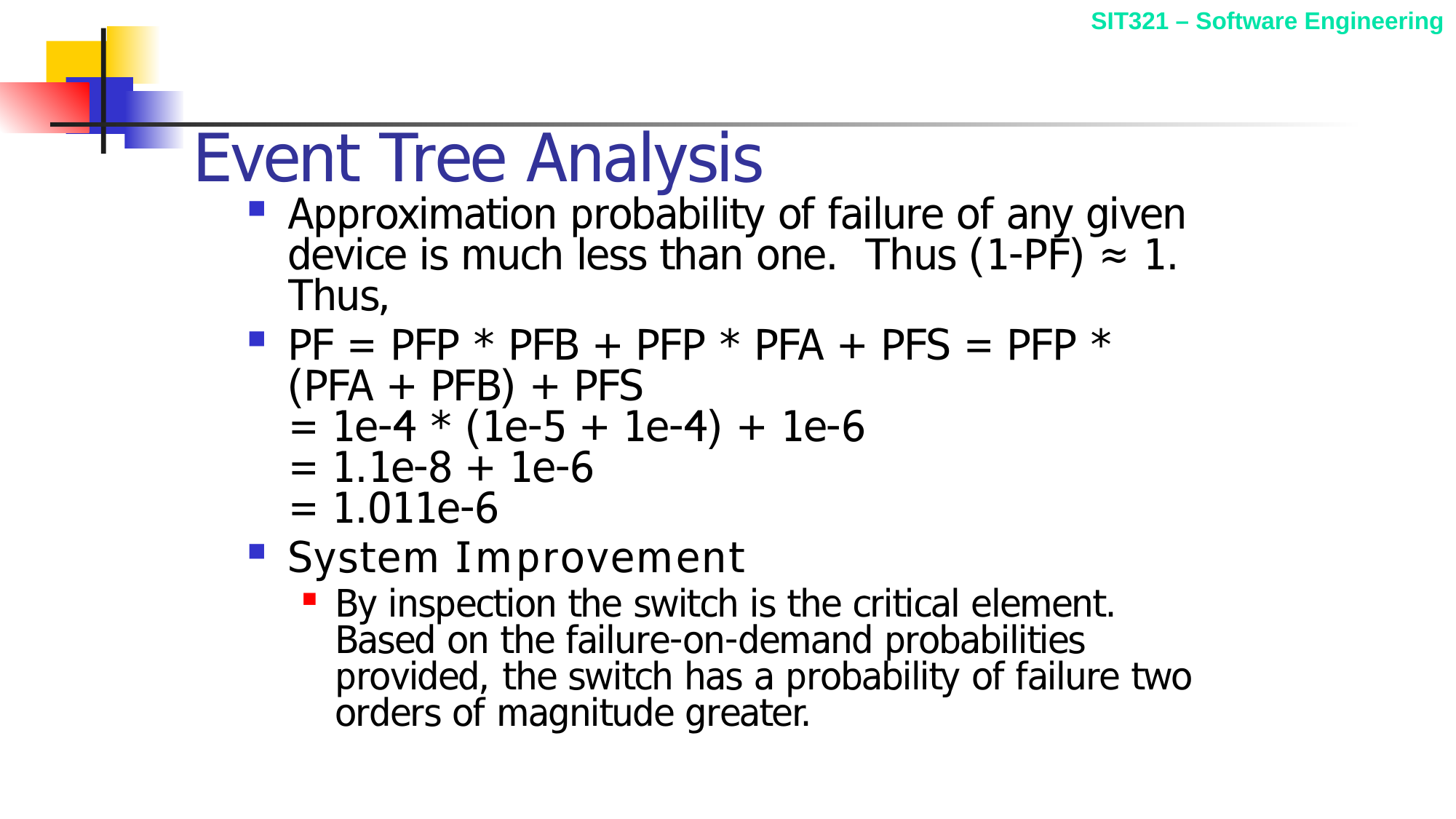

# Event Tree Analysis
Approximation probability of failure of any given device is much less than one.  Thus (1-PF) ≈ 1.  Thus,
PF = PFP * PFB + PFP * PFA + PFS = PFP * (PFA + PFB) + PFS
= 1e-4 * (1e-5 + 1e-4) + 1e-6
= 1.1e-8 + 1e-6
= 1.011e-6
System Improvement
By inspection the switch is the critical element.  Based on the failure-on-demand probabilities provided, the switch has a probability of failure two orders of magnitude greater.